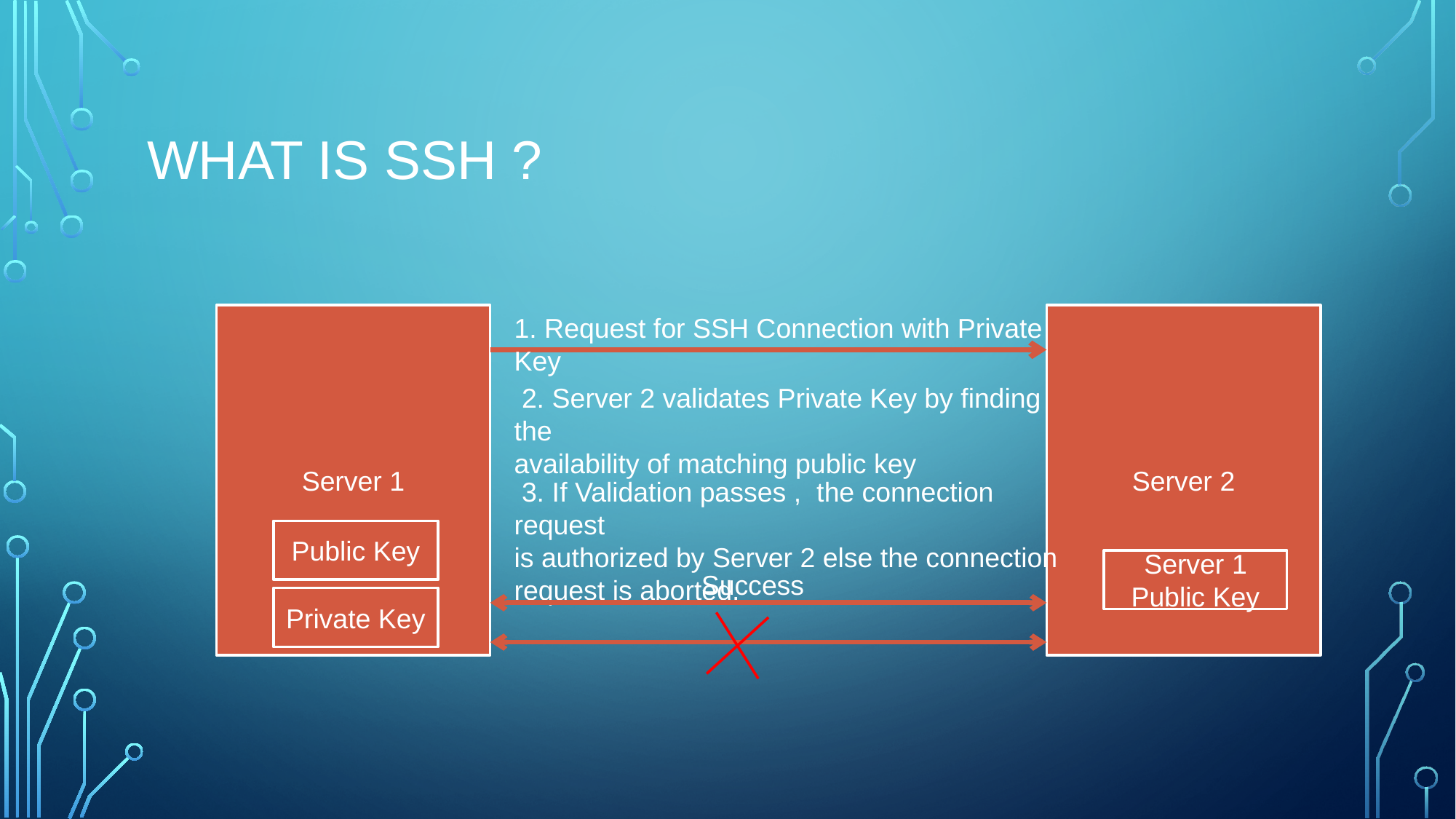

# What is ssH ?
Server 1
Server 2
1. Request for SSH Connection with Private Key
 2. Server 2 validates Private Key by finding the
availability of matching public key
 3. If Validation passes ,  the connection request
is authorized by Server 2 else the connection request is aborted.
Public Key
Server 1
Public Key
Success
Private Key